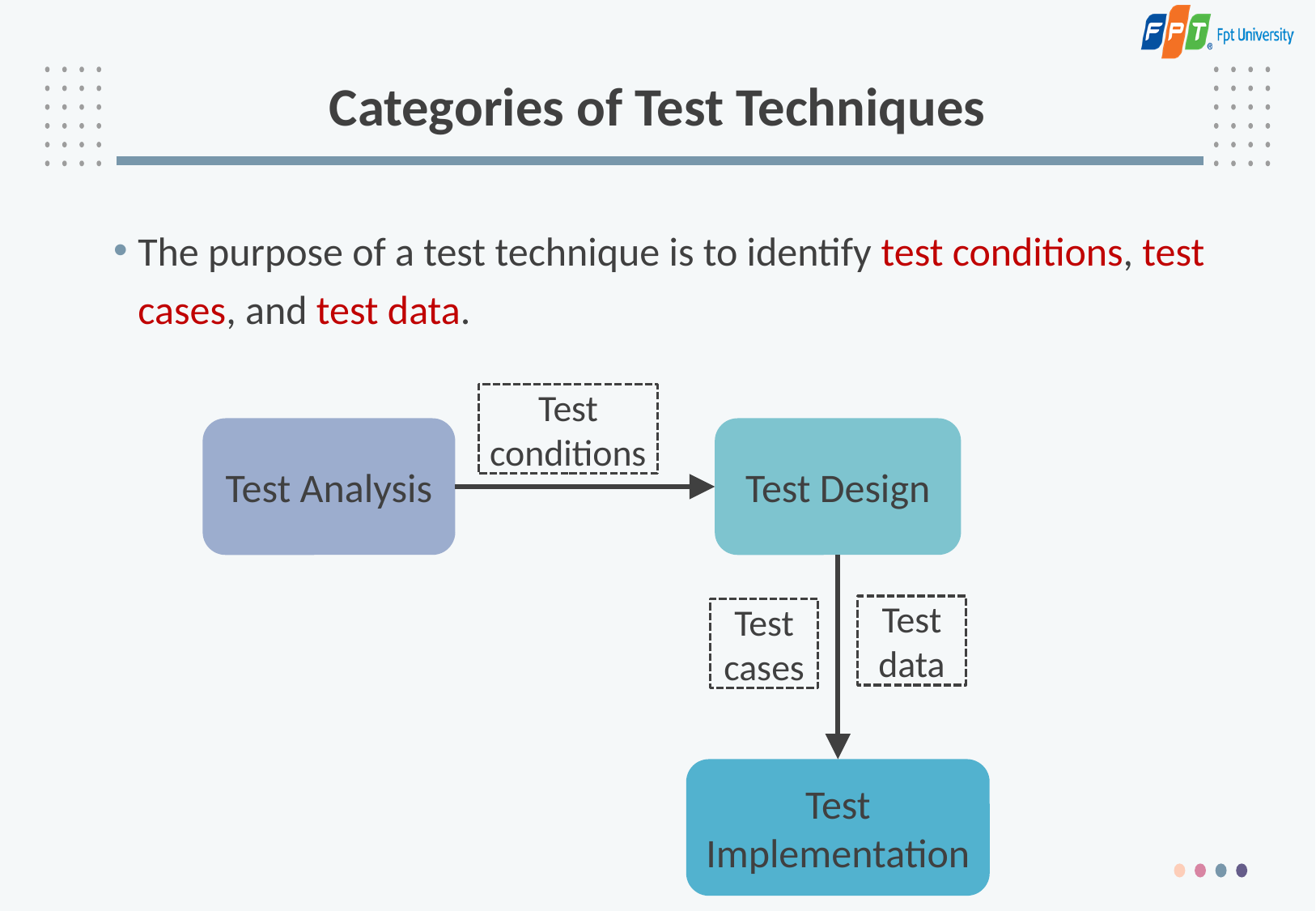

# Categories of Test Techniques
The purpose of a test technique is to identify test conditions, test cases, and test data.

Test conditions
Test Analysis
Test Design
Test data
Test cases
Test Implementation